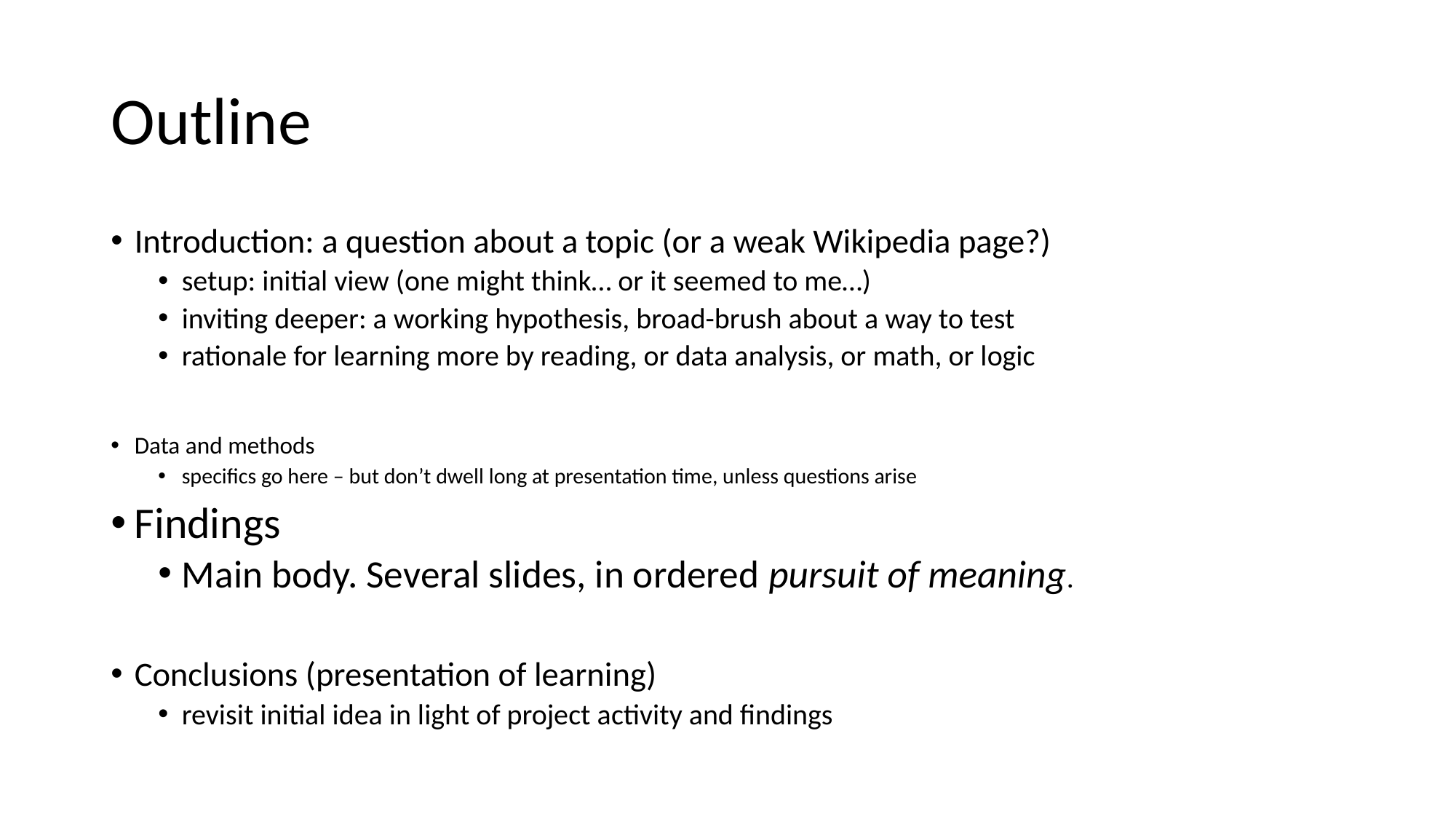

# Outline
Introduction: a question about a topic (or a weak Wikipedia page?)
setup: initial view (one might think… or it seemed to me…)
inviting deeper: a working hypothesis, broad-brush about a way to test
rationale for learning more by reading, or data analysis, or math, or logic

Data and methods
specifics go here – but don’t dwell long at presentation time, unless questions arise
Findings
Main body. Several slides, in ordered pursuit of meaning.

Conclusions (presentation of learning)
revisit initial idea in light of project activity and findings